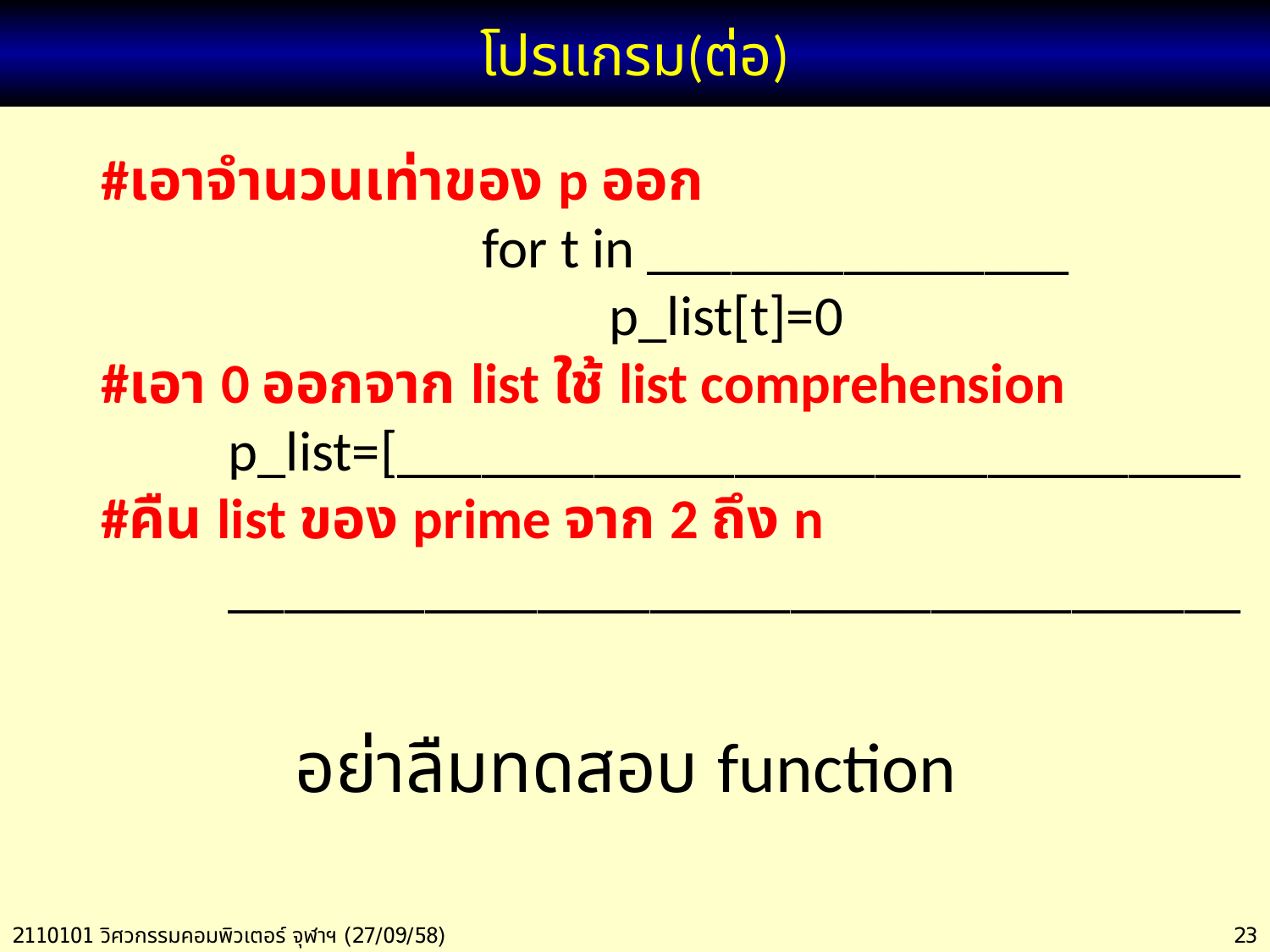

# โปรแกรม(ต่อ)
#เอาจำนวนเท่าของ p ออก
			for t in _______________
				p_list[t]=0
#เอา 0 ออกจาก list ใช้ list comprehension
	p_list=[______________________________
#คืน list ของ prime จาก 2 ถึง n
	____________________________________

อย่าลืมทดสอบ function